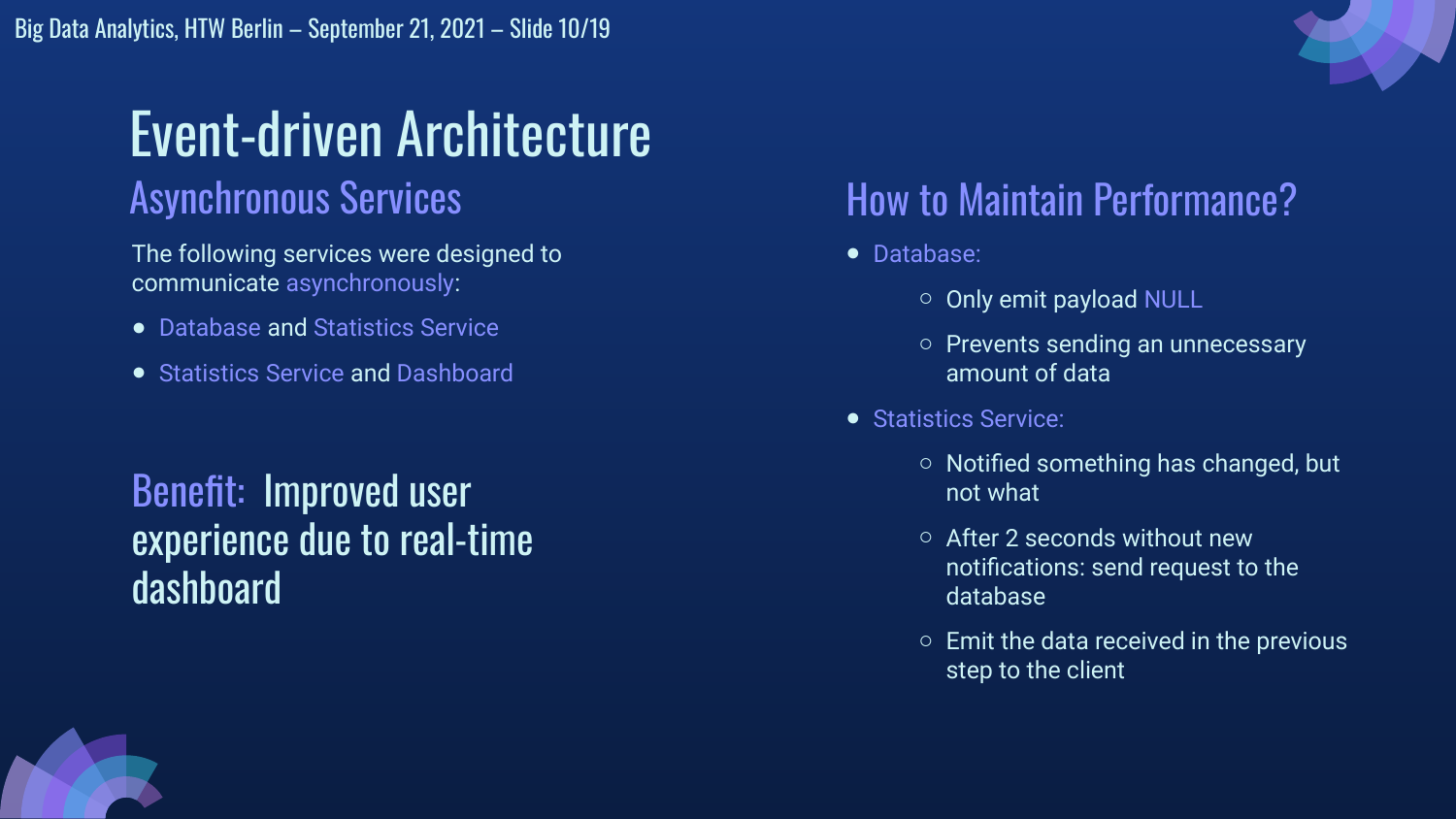

Big Data Analytics, HTW Berlin – September 21, 2021 – Slide 10/19
Event-driven Architecture

Asynchronous Services
How to Maintain Performance?
The following services were designed to communicate asynchronously:
Database and Statistics Service
Statistics Service and Dashboard
Database:
Only emit payload NULL
Prevents sending an unnecessary amount of data
Statistics Service:
Notified something has changed, but not what
After 2 seconds without new notifications: send request to the database
Emit the data received in the previous step to the client

Benefit:  Improved user experience due to real-time dashboard